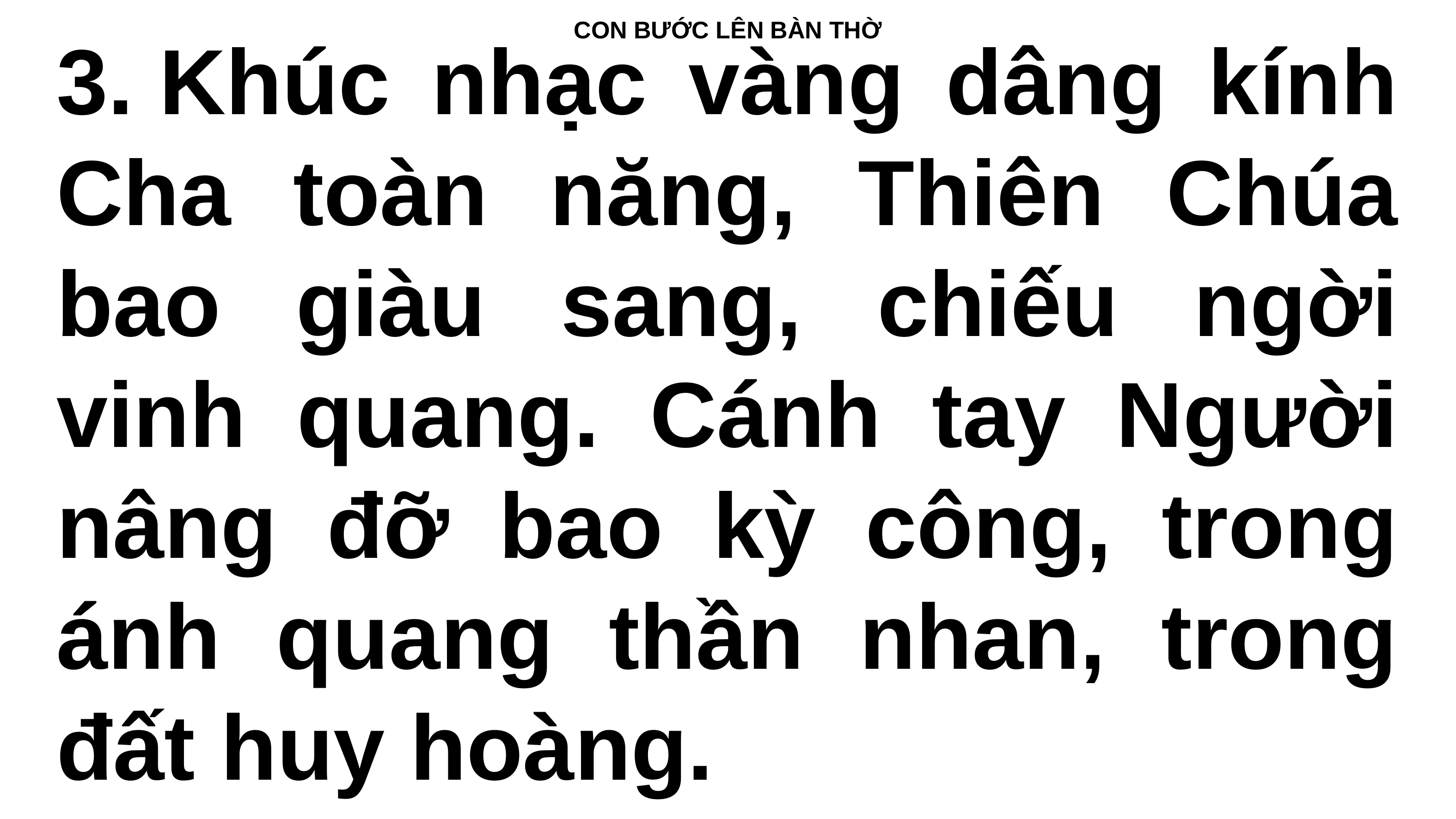

CON BƯỚC LÊN BÀN THỜ
3. Khúc nhạc vàng dâng kính Cha toàn năng, Thiên Chúa bao giàu sang, chiếu ngời vinh quang. Cánh tay Người nâng đỡ bao kỳ công, trong ánh quang thần nhan, trong đất huy hoàng.
#